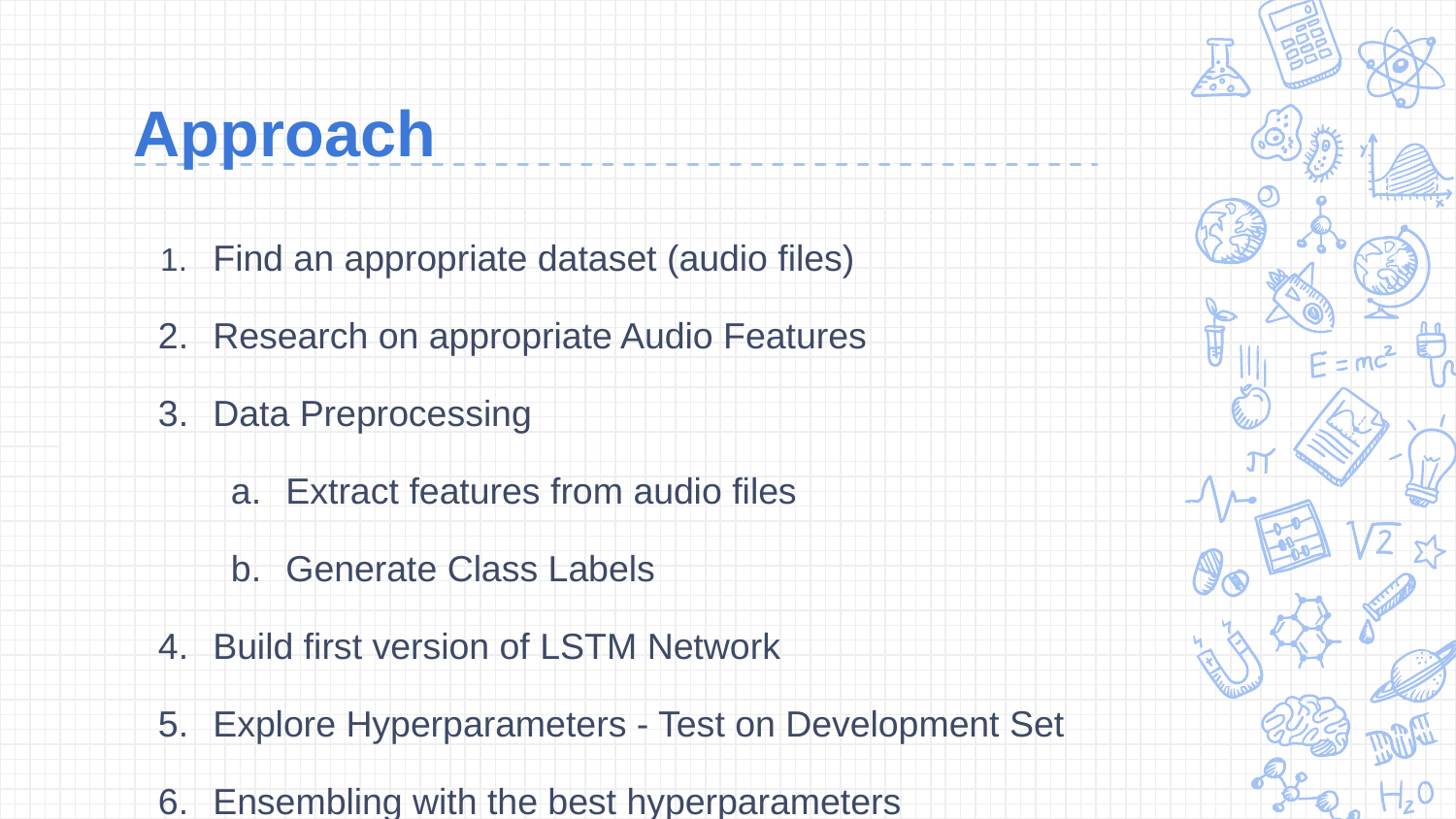

# Approach
Find an appropriate dataset (audio files)
Research on appropriate Audio Features
Data Preprocessing
Extract features from audio files
Generate Class Labels
Build first version of LSTM Network
Explore Hyperparameters - Test on Development Set
Ensembling with the best hyperparameters
Final test run on Test Set